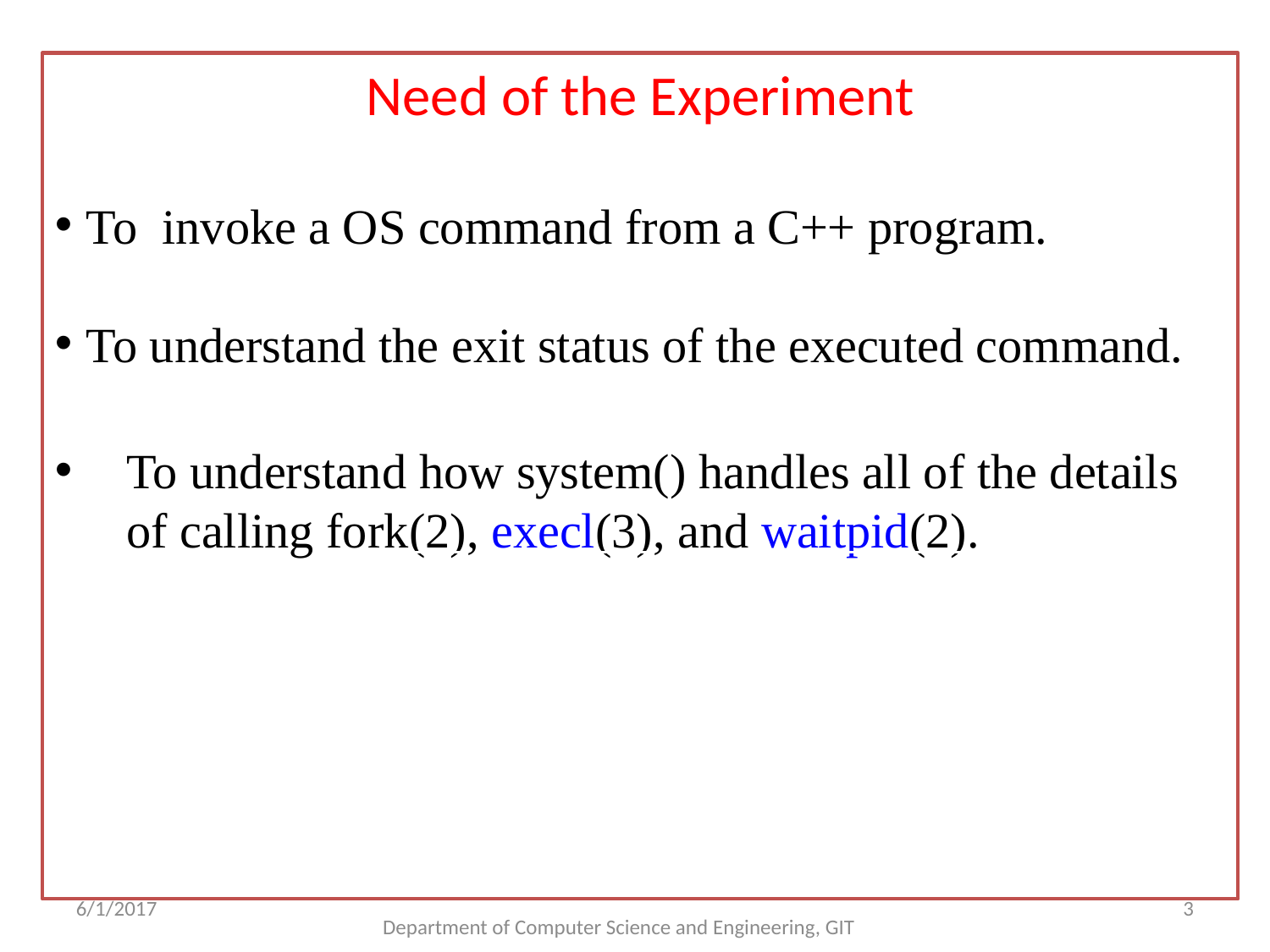

Need of the Experiment

To  invoke a OS command from a C++ program.

To understand the exit status of the executed command.

To understand how system() handles all of the details of calling fork(2), execl(3), and waitpid(2).

6/1/2017
3
Department of Computer Science and Engineering, GIT